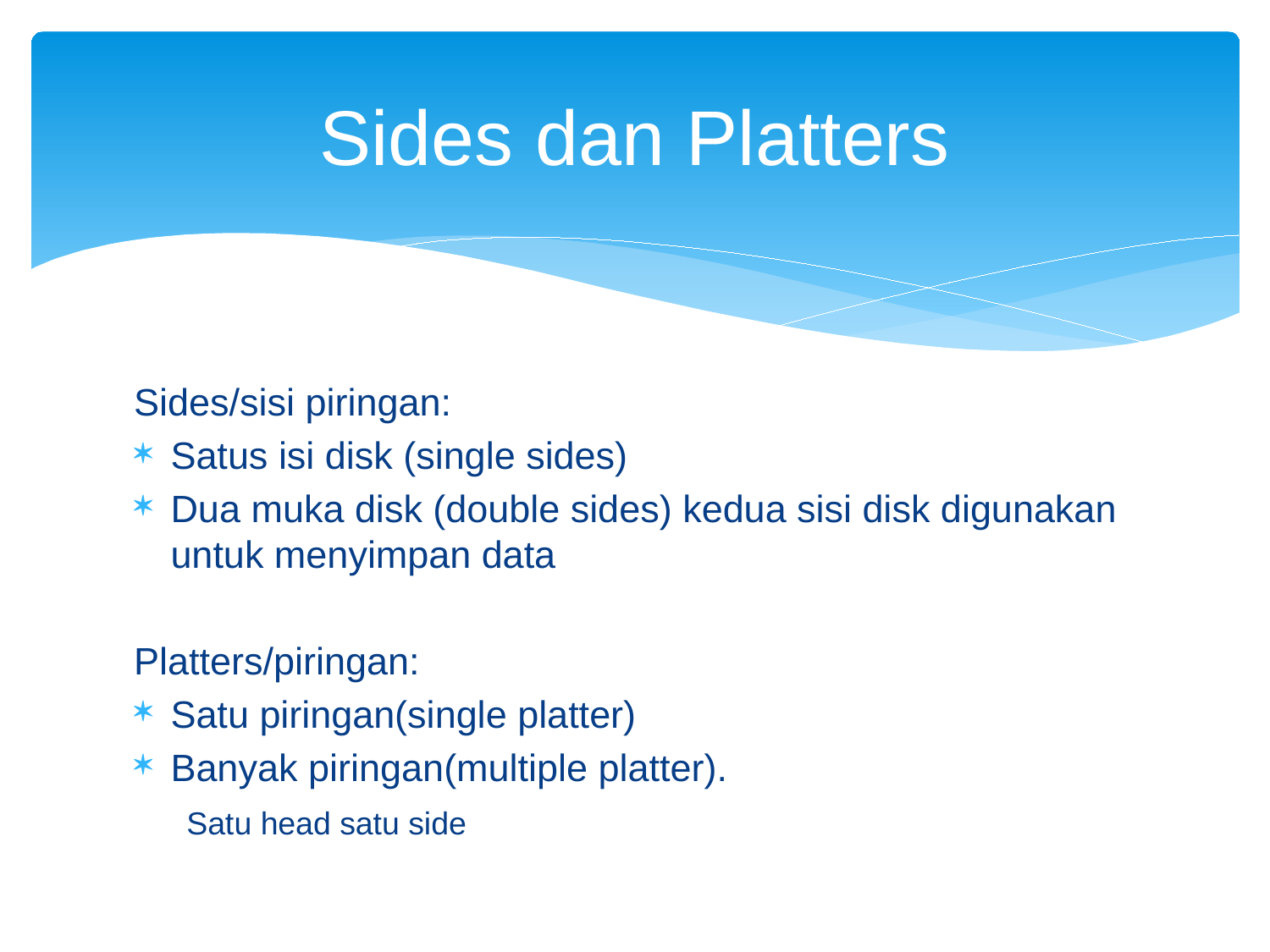

# Sides dan Platters
Sides/sisi piringan:
Satus isi disk (single sides)
Dua muka disk (double sides) kedua sisi disk digunakan untuk menyimpan data

Platters/piringan:
Satu piringan(single platter)
Banyak piringan(multiple platter).
     Satu head satu side